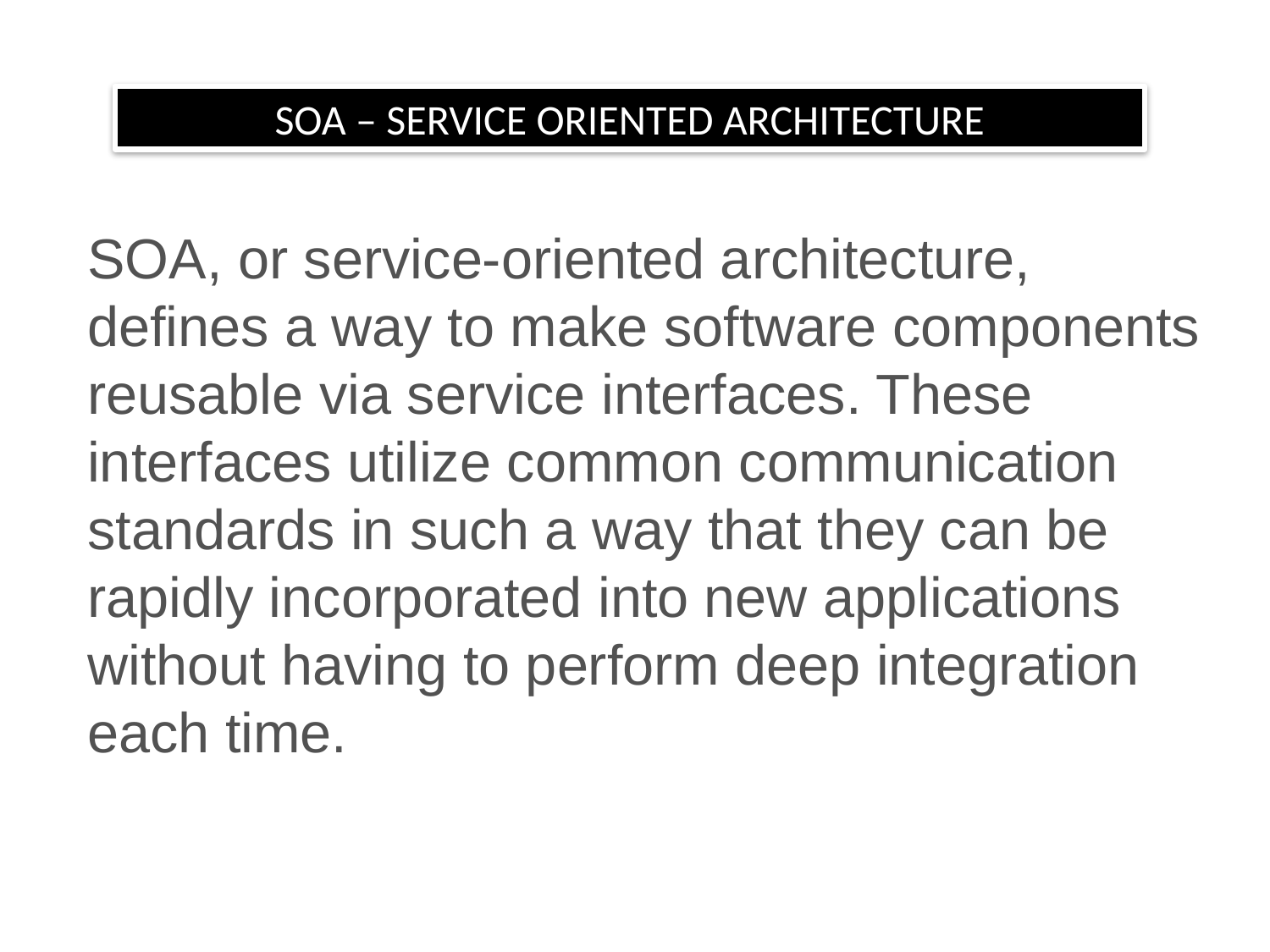

SOA – SERVICE ORIENTED ARCHITECTURE
SOA, or service-oriented architecture, defines a way to make software components reusable via service interfaces. These interfaces utilize common communication standards in such a way that they can be rapidly incorporated into new applications without having to perform deep integration each time.